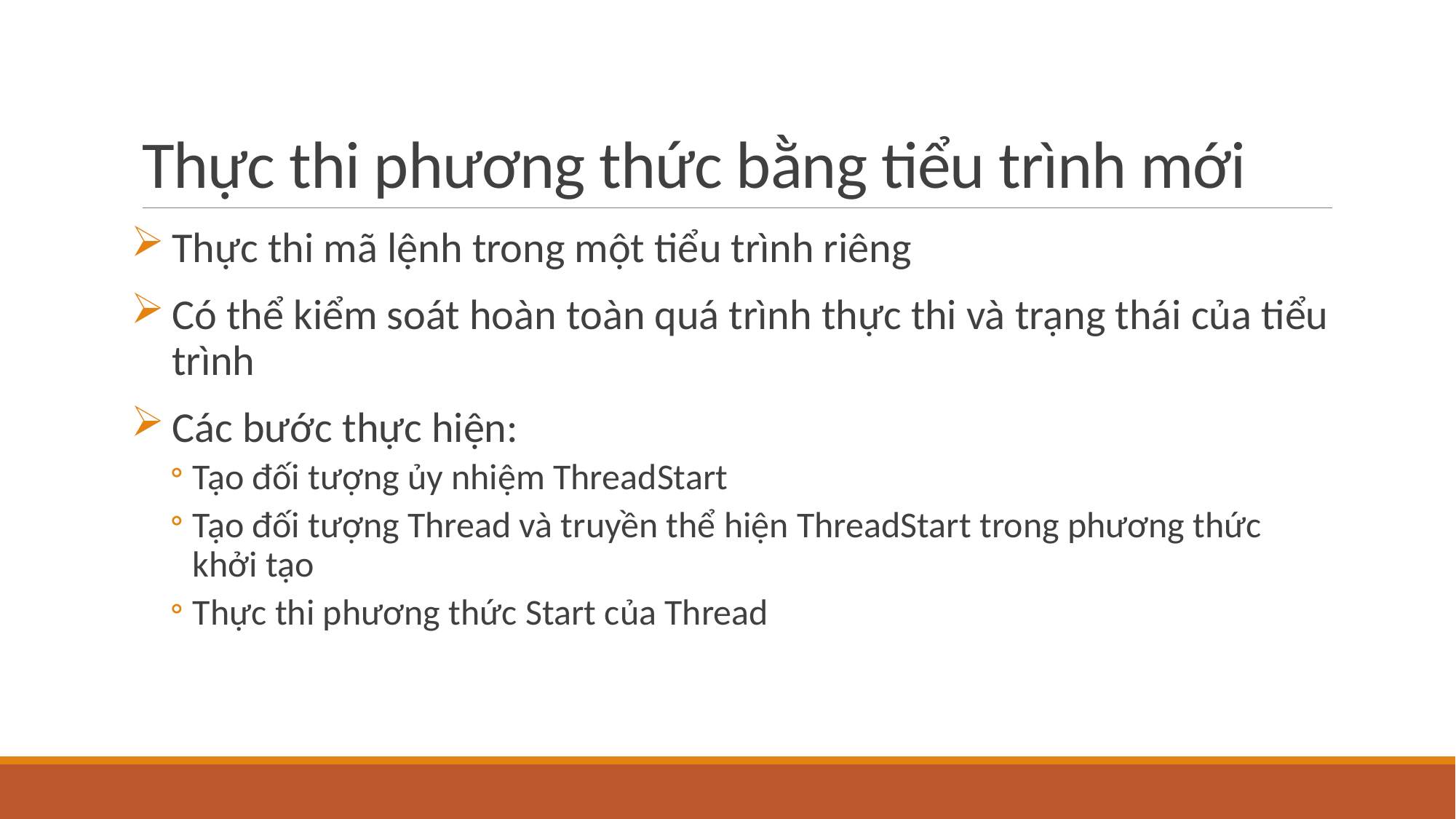

# Thực thi phương thức bằng tiểu trình mới
Thực thi mã lệnh trong một tiểu trình riêng
Có thể kiểm soát hoàn toàn quá trình thực thi và trạng thái của tiểu trình
Các bước thực hiện:
Tạo đối tượng ủy nhiệm ThreadStart
Tạo đối tượng Thread và truyền thể hiện ThreadStart trong phương thức khởi tạo
Thực thi phương thức Start của Thread